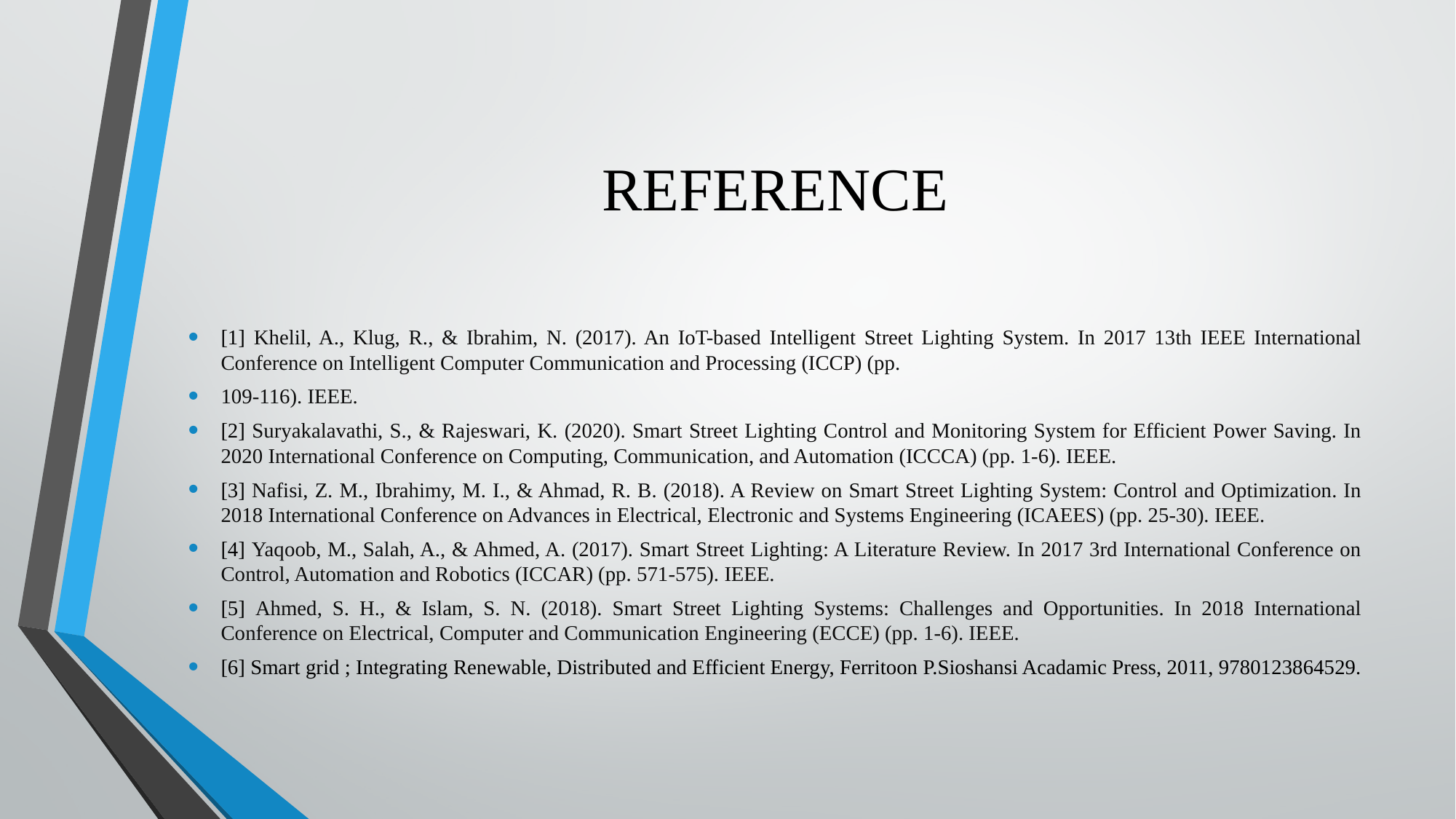

# REFERENCE
[1] Khelil, A., Klug, R., & Ibrahim, N. (2017). An IoT-based Intelligent Street Lighting System. In 2017 13th IEEE International Conference on Intelligent Computer Communication and Processing (ICCP) (pp.
109-116). IEEE.
[2] Suryakalavathi, S., & Rajeswari, K. (2020). Smart Street Lighting Control and Monitoring System for Efficient Power Saving. In 2020 International Conference on Computing, Communication, and Automation (ICCCA) (pp. 1-6). IEEE.
[3] Nafisi, Z. M., Ibrahimy, M. I., & Ahmad, R. B. (2018). A Review on Smart Street Lighting System: Control and Optimization. In 2018 International Conference on Advances in Electrical, Electronic and Systems Engineering (ICAEES) (pp. 25-30). IEEE.
[4] Yaqoob, M., Salah, A., & Ahmed, A. (2017). Smart Street Lighting: A Literature Review. In 2017 3rd International Conference on Control, Automation and Robotics (ICCAR) (pp. 571-575). IEEE.
[5] Ahmed, S. H., & Islam, S. N. (2018). Smart Street Lighting Systems: Challenges and Opportunities. In 2018 International Conference on Electrical, Computer and Communication Engineering (ECCE) (pp. 1-6). IEEE.
[6] Smart grid ; Integrating Renewable, Distributed and Efficient Energy, Ferritoon P.Sioshansi Acadamic Press, 2011, 9780123864529.